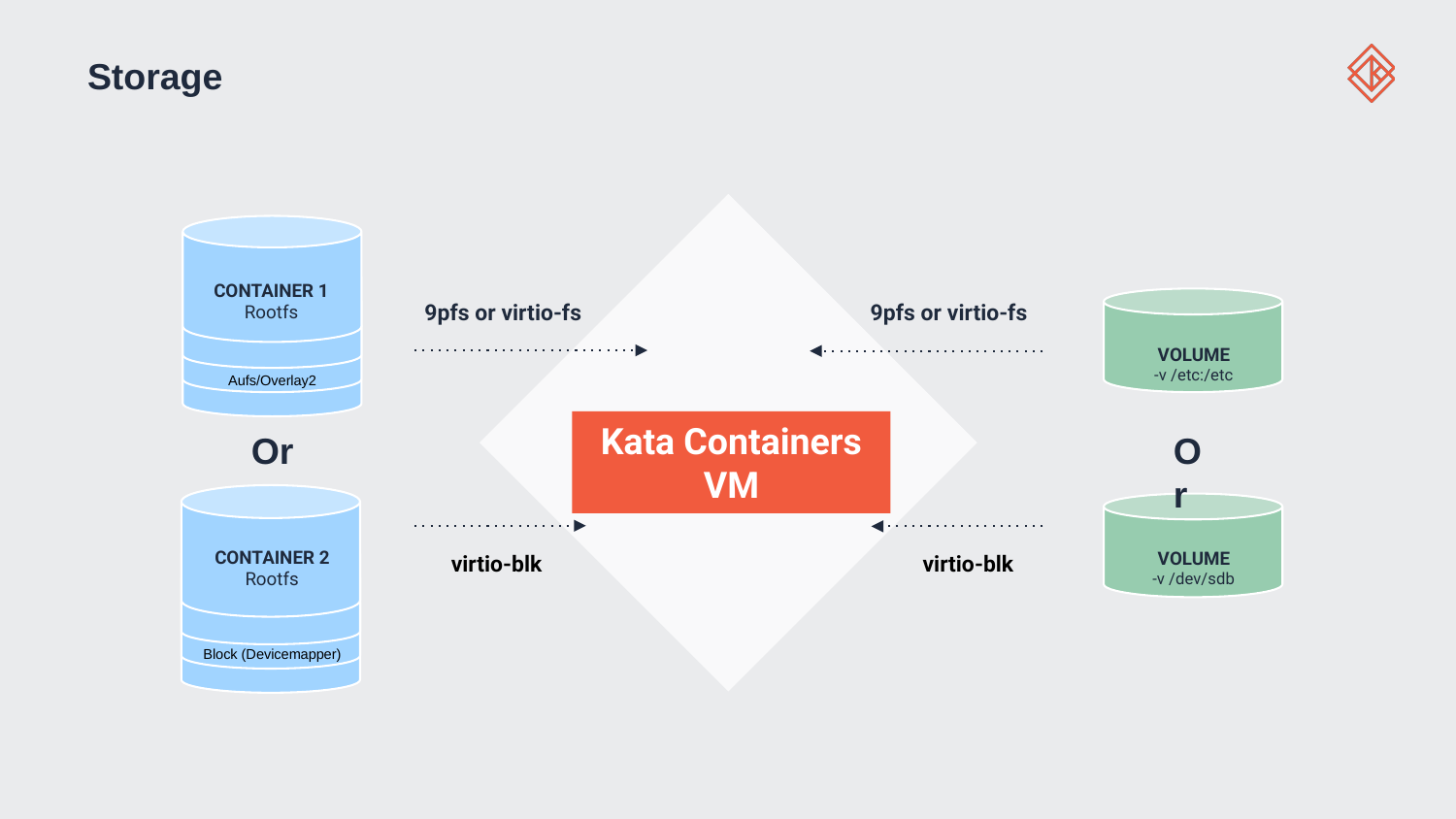

# Storage

CONTAINER 1
Rootfs

9pfs or virtio-fs
9pfs or virtio-fs

VOLUME
-v /etc:/etc
Aufs/Overlay2
Kata Containers VM
Or
Or

CONTAINER 2
Rootfs
VOLUME
-v /dev/sdb

virtio-blk
virtio-blk

Block (Devicemapper)